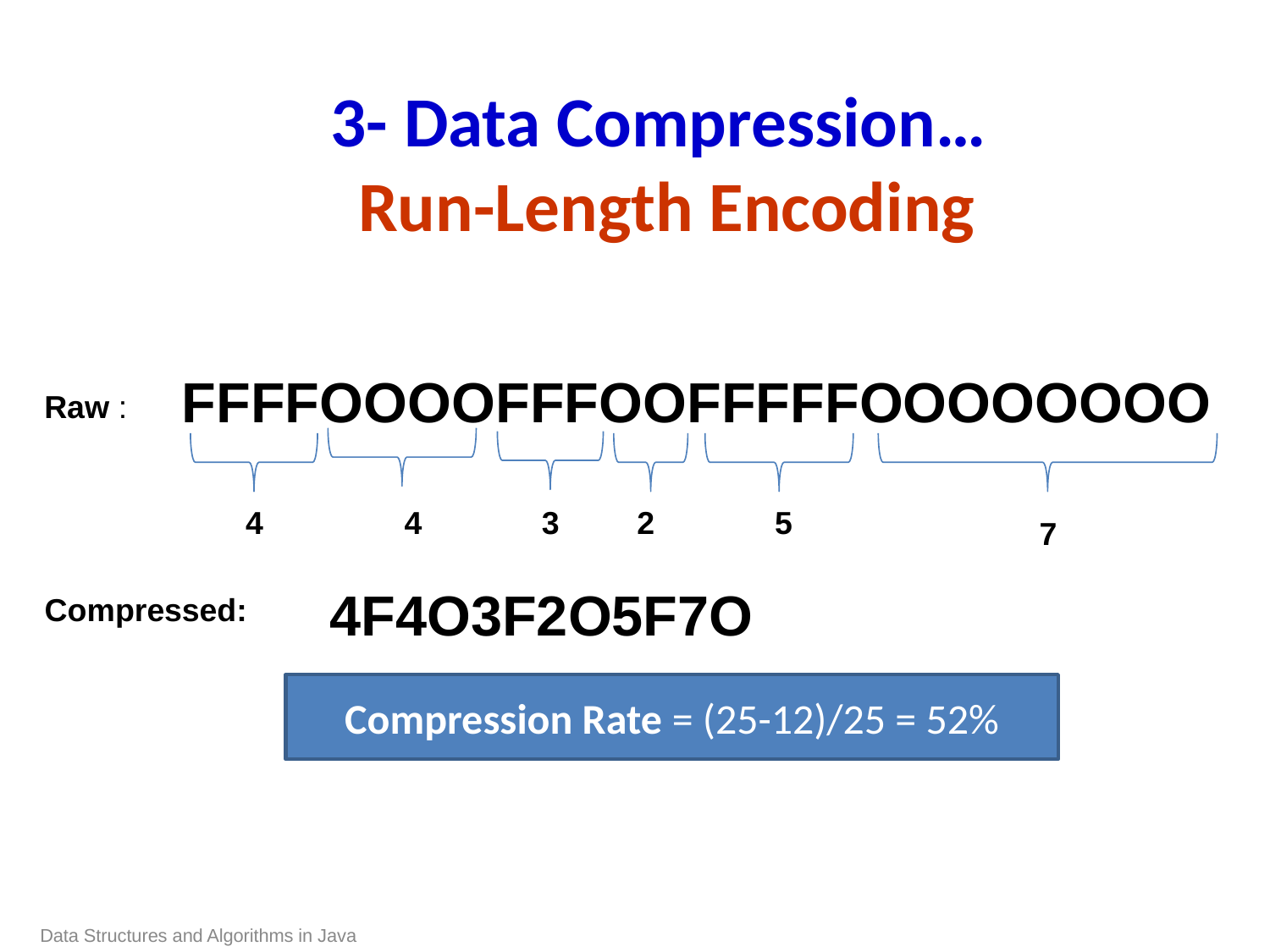

3- Data Compression…
Run-Length Encoding

FFFFOOOOFFFOOFFFFFOOOOOOOO

4
4
3
2
5
7
Raw :
4F4O3F2O5F7O
Compressed:
Compression Rate = (25-12)/25 = 52%
Data Structures and Algorithms in Java